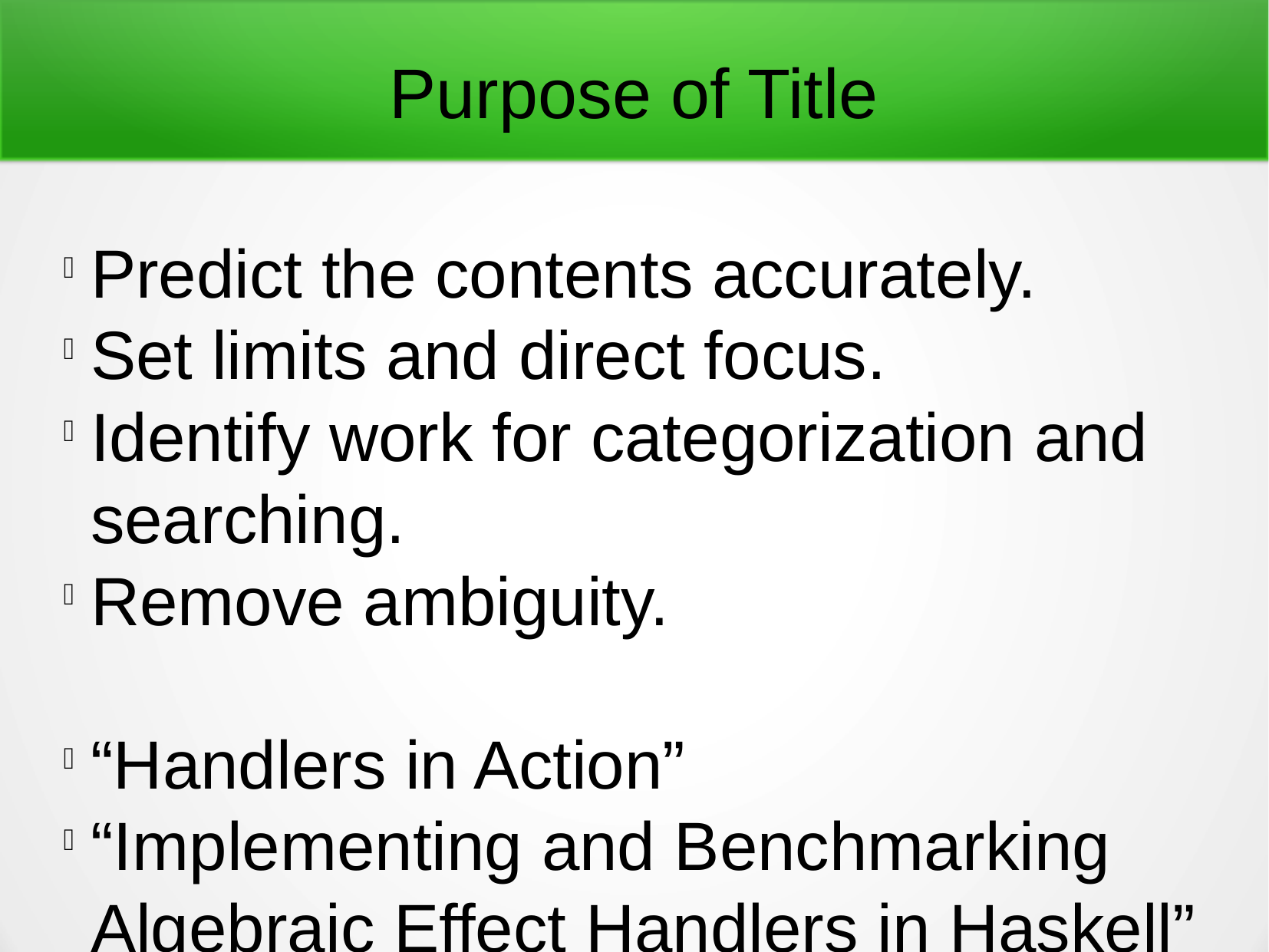

Purpose of Title
Predict the contents accurately.
Set limits and direct focus.
Identify work for categorization and searching.
Remove ambiguity.

“Handlers in Action”
“Implementing and Benchmarking Algebraic Effect Handlers in Haskell”